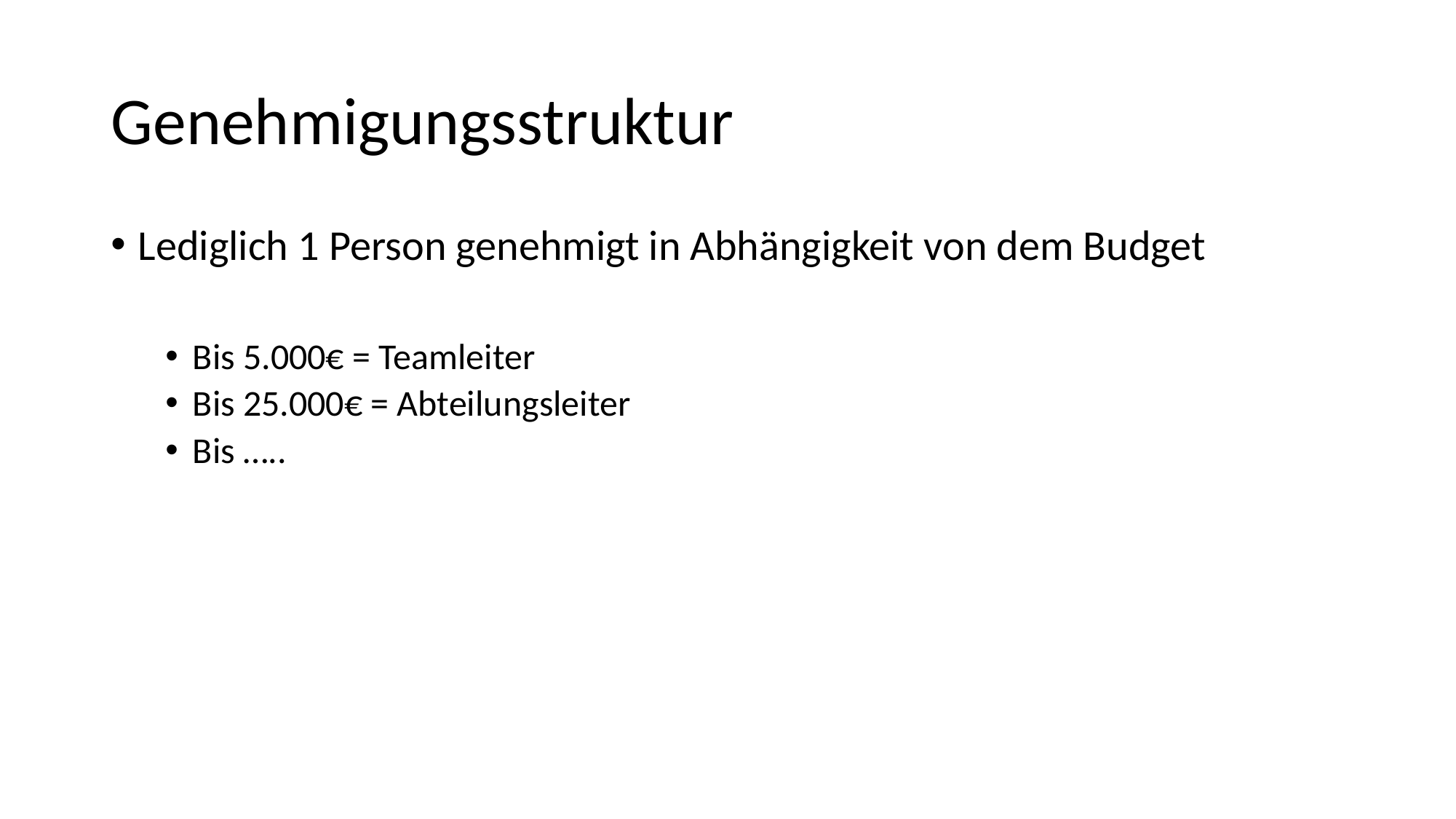

# Genehmigungsstruktur
Lediglich 1 Person genehmigt in Abhängigkeit von dem Budget

Bis 5.000€ = Teamleiter
Bis 25.000€ = Abteilungsleiter
Bis …..